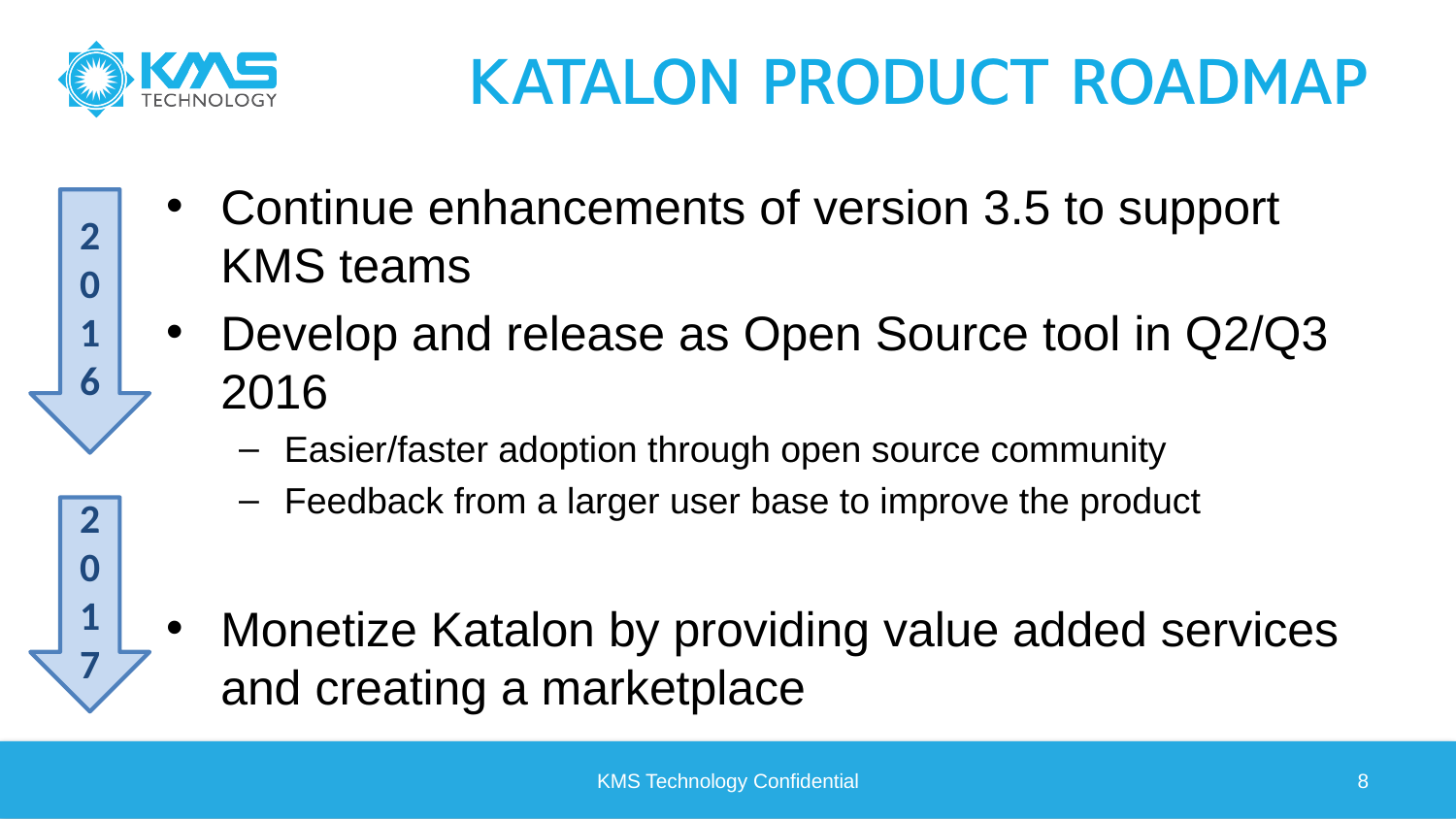

# Katalon Product Roadmap
Continue enhancements of version 3.5 to support KMS teams
Develop and release as Open Source tool in Q2/Q3 2016
Easier/faster adoption through open source community
Feedback from a larger user base to improve the product

Monetize Katalon by providing value added services and creating a marketplace
2016
2017
KMS Technology Confidential
8